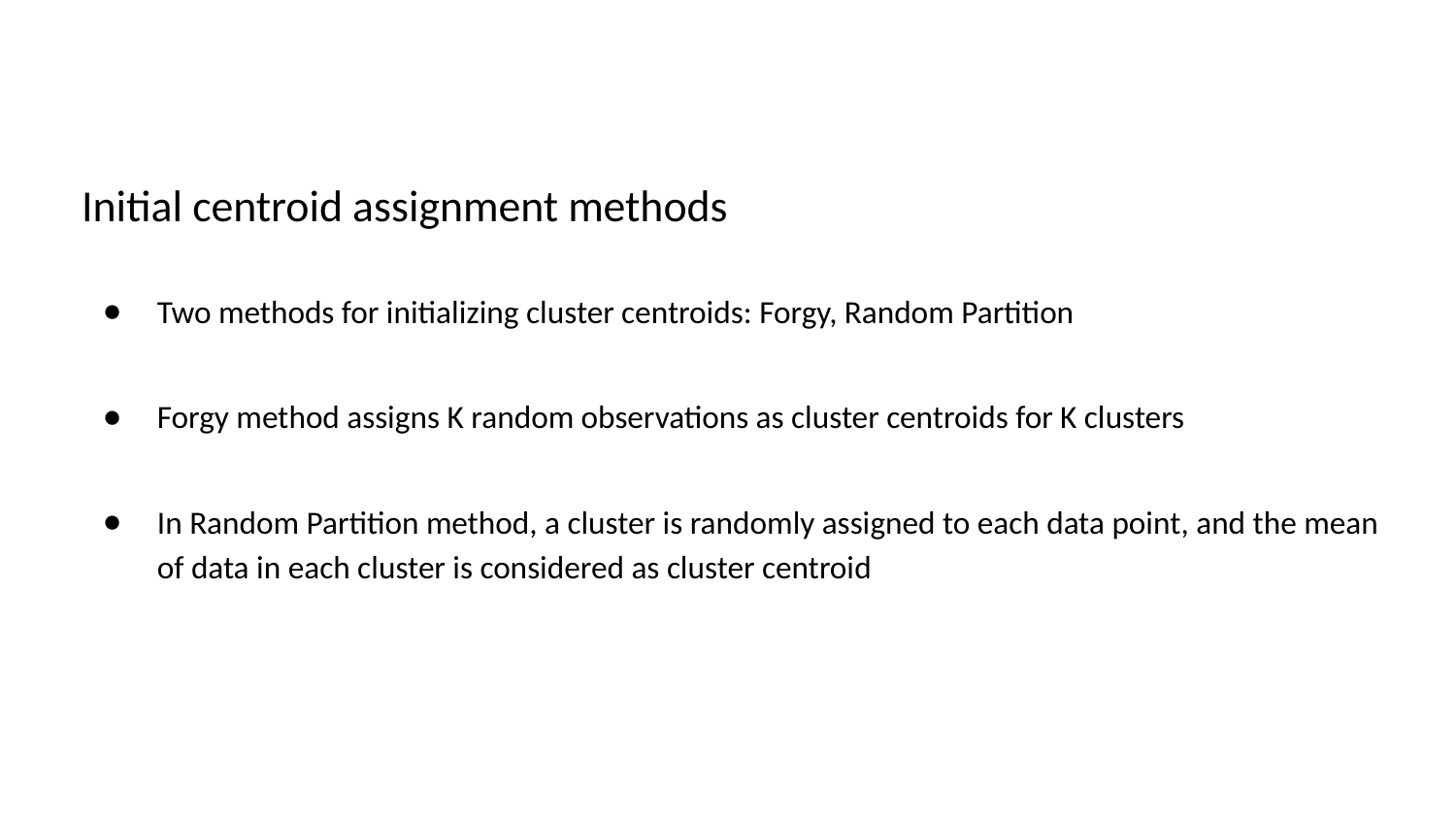

Initial centroid assignment methods
Two methods for initializing cluster centroids: Forgy, Random Partition
Forgy method assigns K random observations as cluster centroids for K clusters
In Random Partition method, a cluster is randomly assigned to each data point, and the mean of data in each cluster is considered as cluster centroid